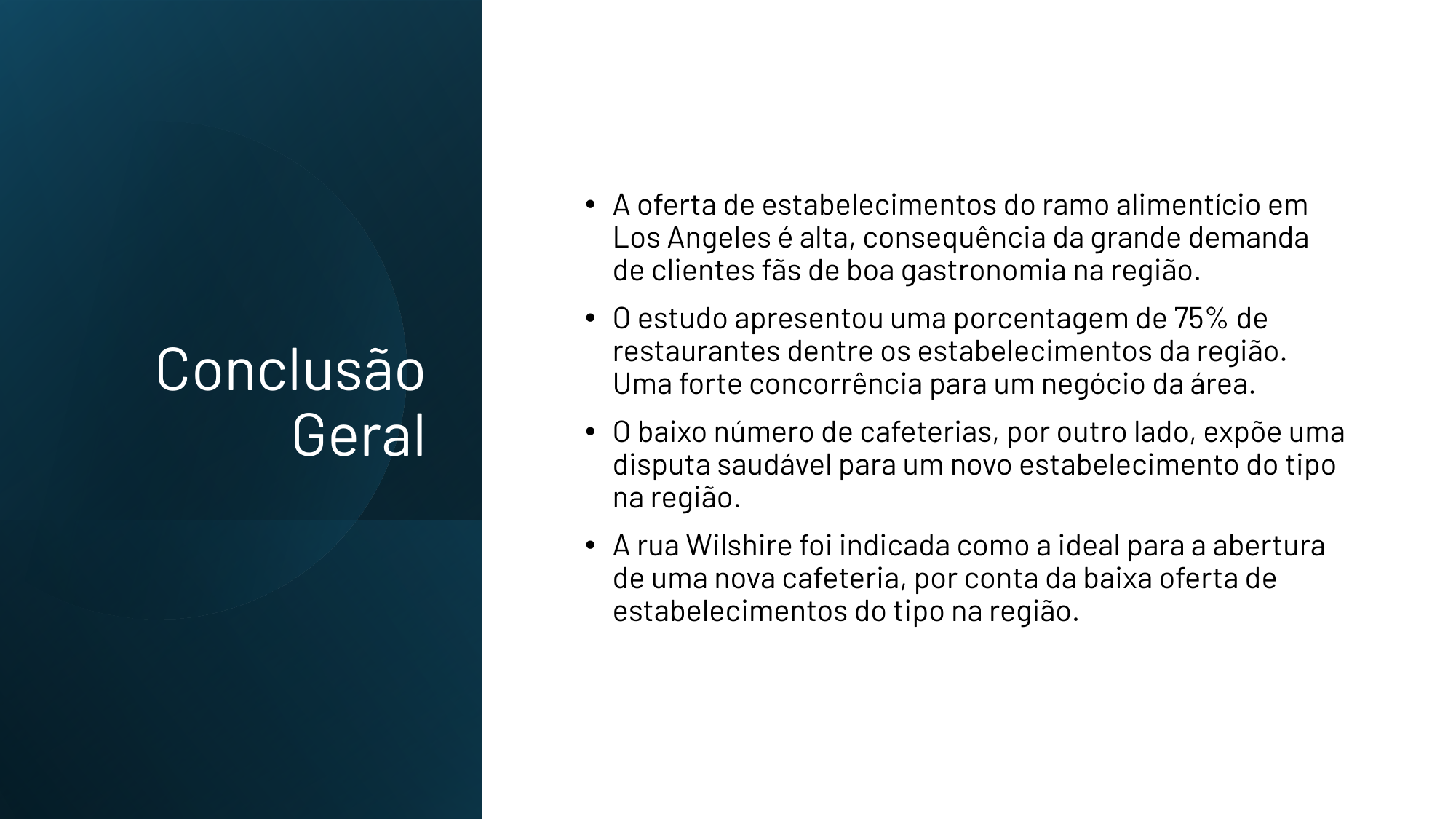

# Conclusão Geral
A oferta de estabelecimentos do ramo alimentício em Los Angeles é alta, consequência da grande demanda de clientes fãs de boa gastronomia na região.
O estudo apresentou uma porcentagem de 75% de restaurantes dentre os estabelecimentos da região. Uma forte concorrência para um negócio da área.
O baixo número de cafeterias, por outro lado, expõe uma disputa saudável para um novo estabelecimento do tipo na região.
A rua Wilshire foi indicada como a ideal para a abertura de uma nova cafeteria, por conta da baixa oferta de estabelecimentos do tipo na região.